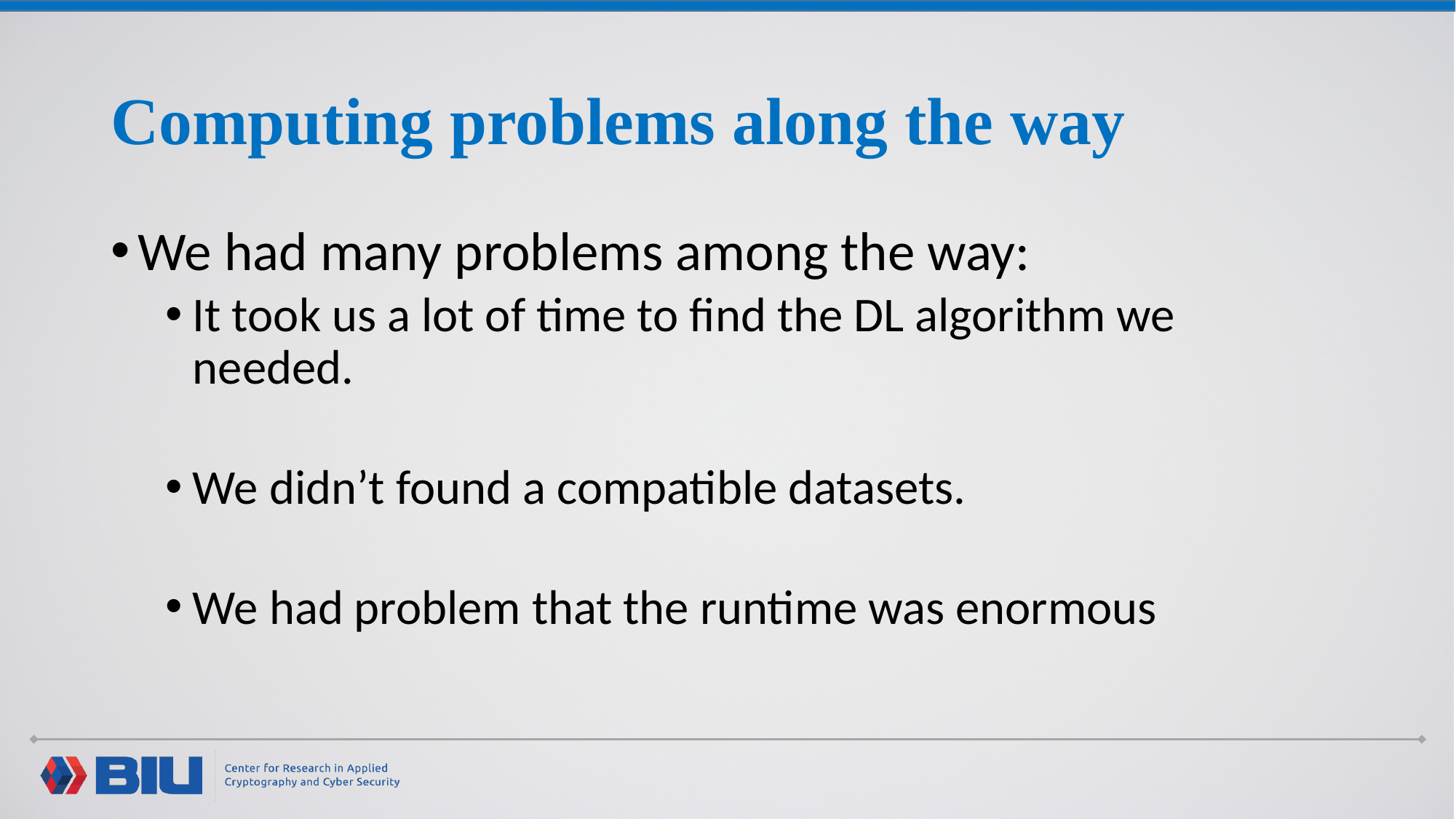

# Computing problems along the way
We had many problems among the way:
It took us a lot of time to find the DL algorithm we needed.

We didn’t found a compatible datasets.

We had problem that the runtime was enormous